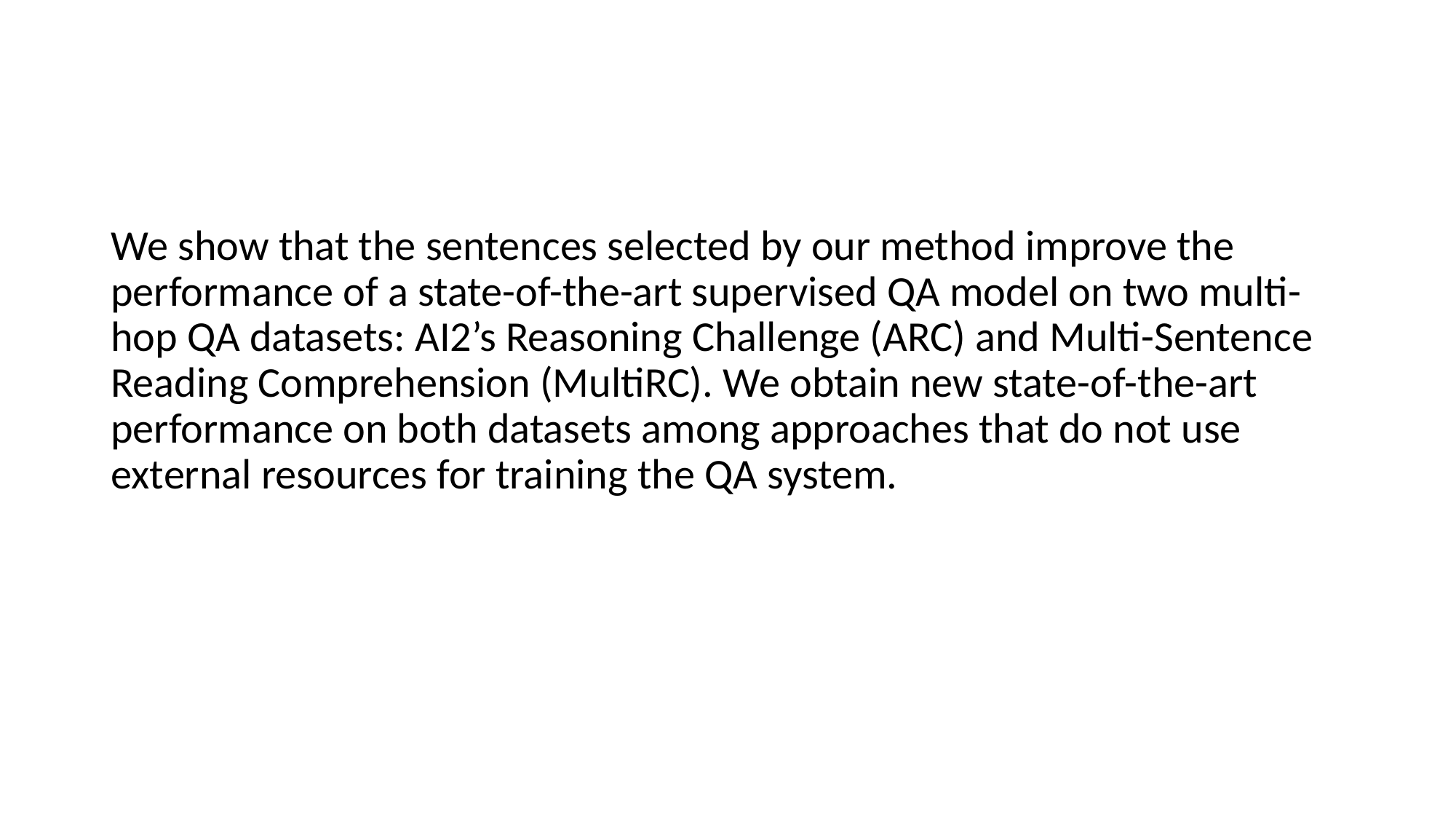

#
We show that the sentences selected by our method improve the performance of a state-of-the-art supervised QA model on two multi-hop QA datasets: AI2’s Reasoning Challenge (ARC) and Multi-Sentence Reading Comprehension (MultiRC). We obtain new state-of-the-art performance on both datasets among approaches that do not use external resources for training the QA system.